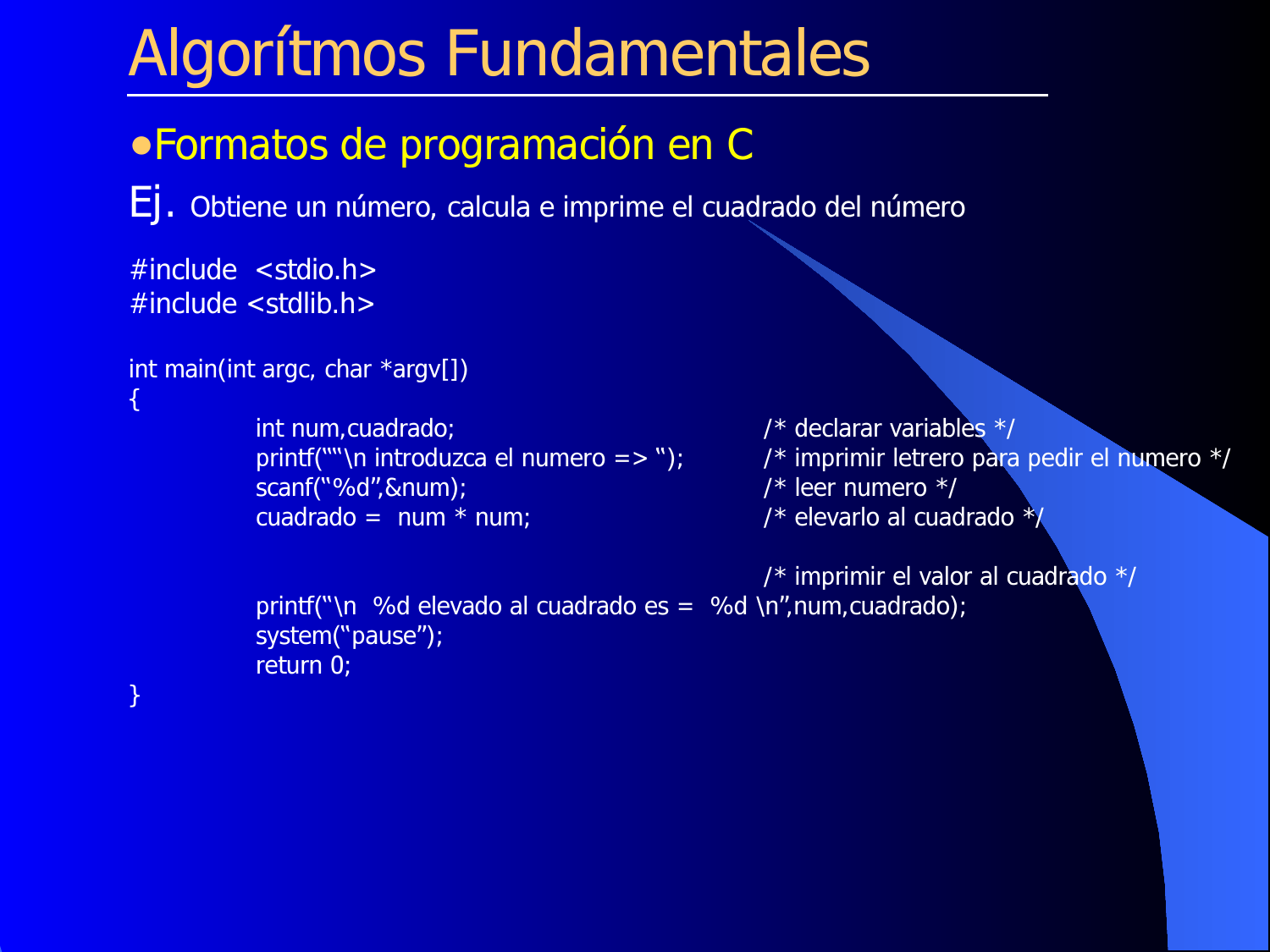

Algorítmos Fundamentales
Formatos de programación en C
Ej. Obtiene un número, calcula e imprime el cuadrado del número
#include  <stdio.h>
#include <stdlib.h>

int main(int argc, char *argv[])
{
	int num,cuadrado; 			/* declarar variables */
	printf(““\n introduzca el numero => “);      	/* imprimir letrero para pedir el numero */
	scanf(“%d”,&num); 			/* leer numero */
	cuadrado =  num * num; 		/* elevarlo al cuadrado */

					/* imprimir el valor al cuadrado */
	printf(“\n  %d elevado al cuadrado es =  %d \n”,num,cuadrado);
	system(“pause”);
	return 0;
}